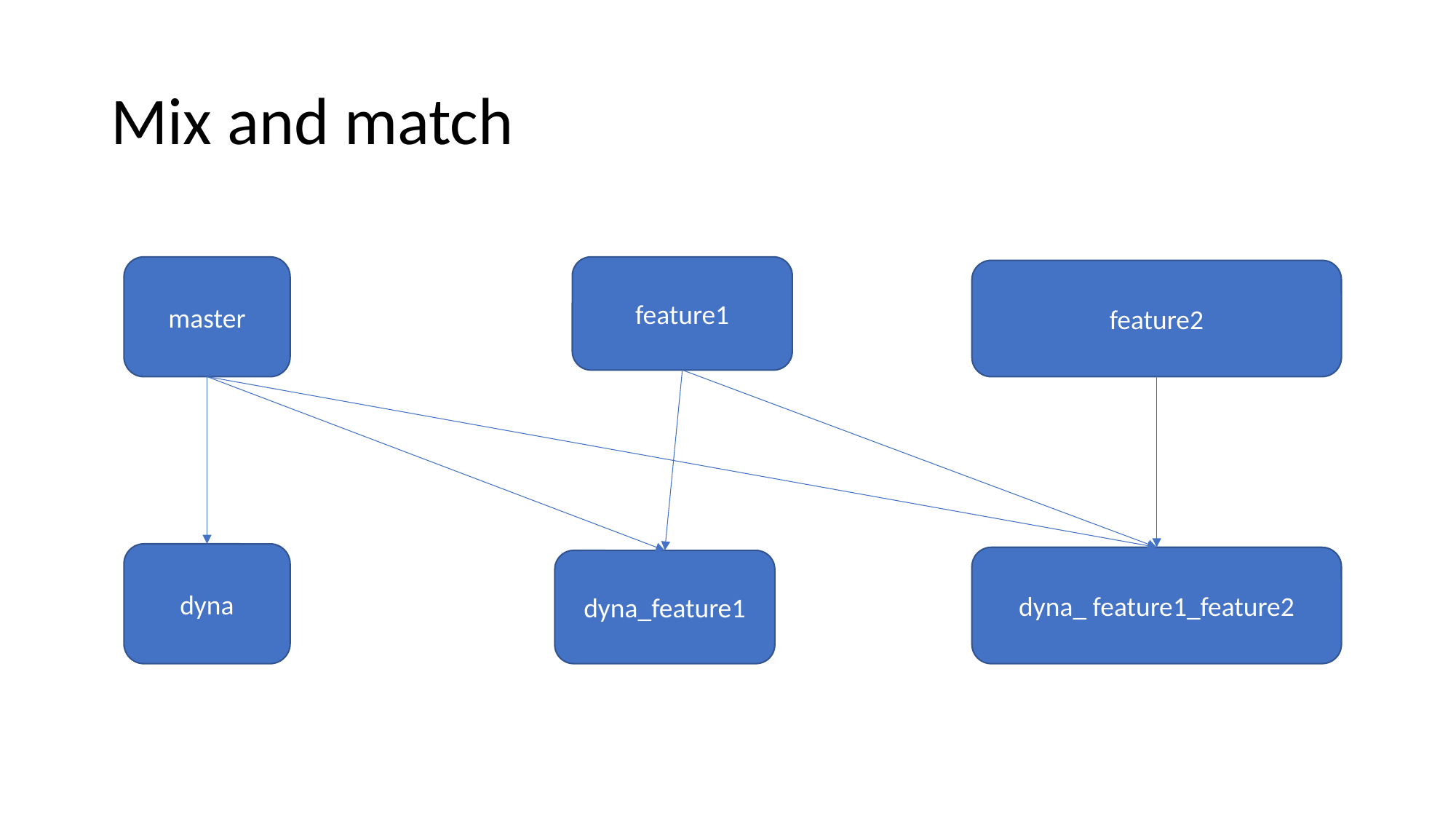

# Mix and match
master
feature1
feature2
dyna
dyna_ feature1_feature2
dyna_feature1